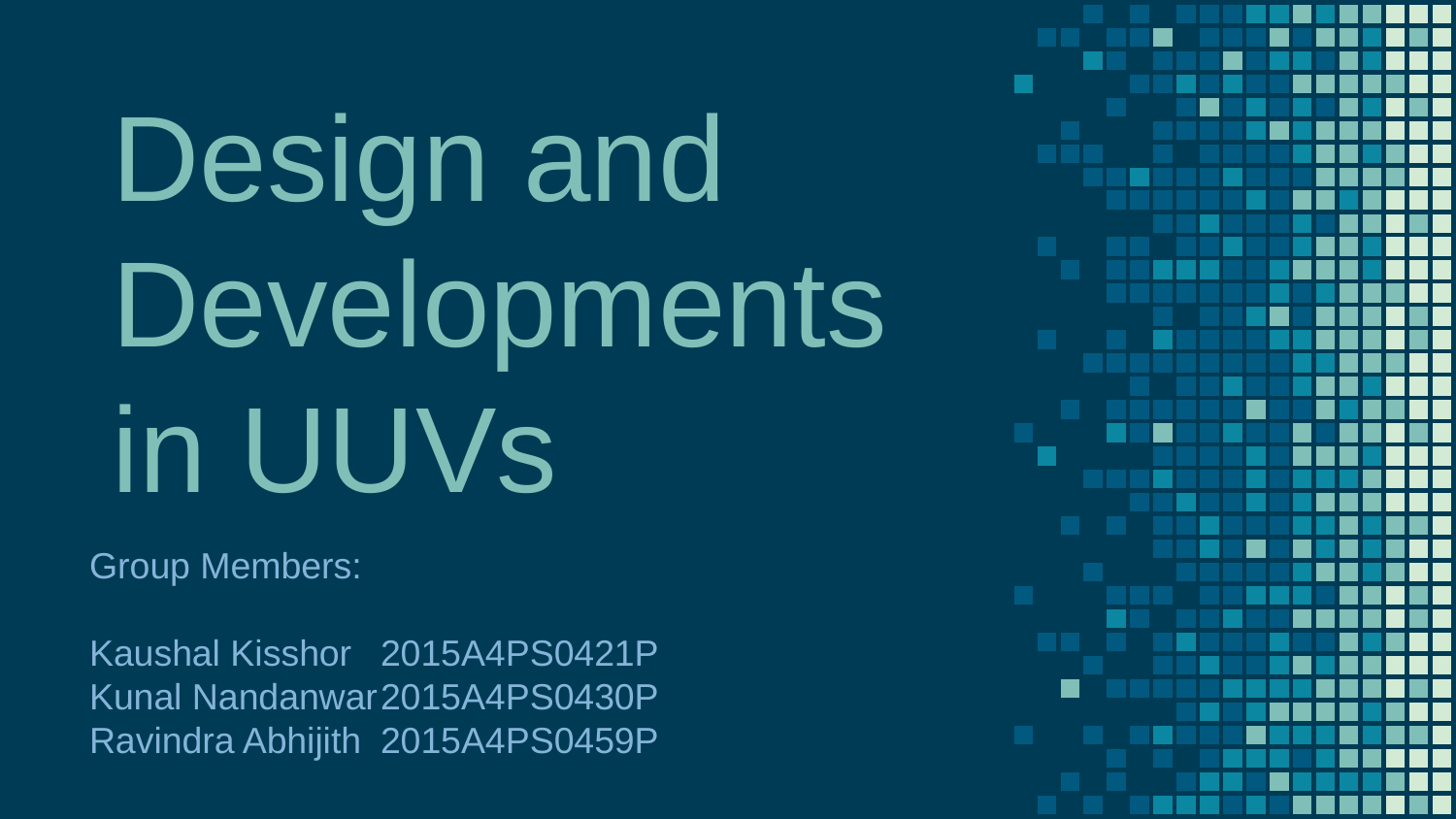

# Design and Developments in UUVs
Group Members:

Kaushal Kisshor	2015A4PS0421P
Kunal Nandanwar	2015A4PS0430P
Ravindra Abhijith	2015A4PS0459P